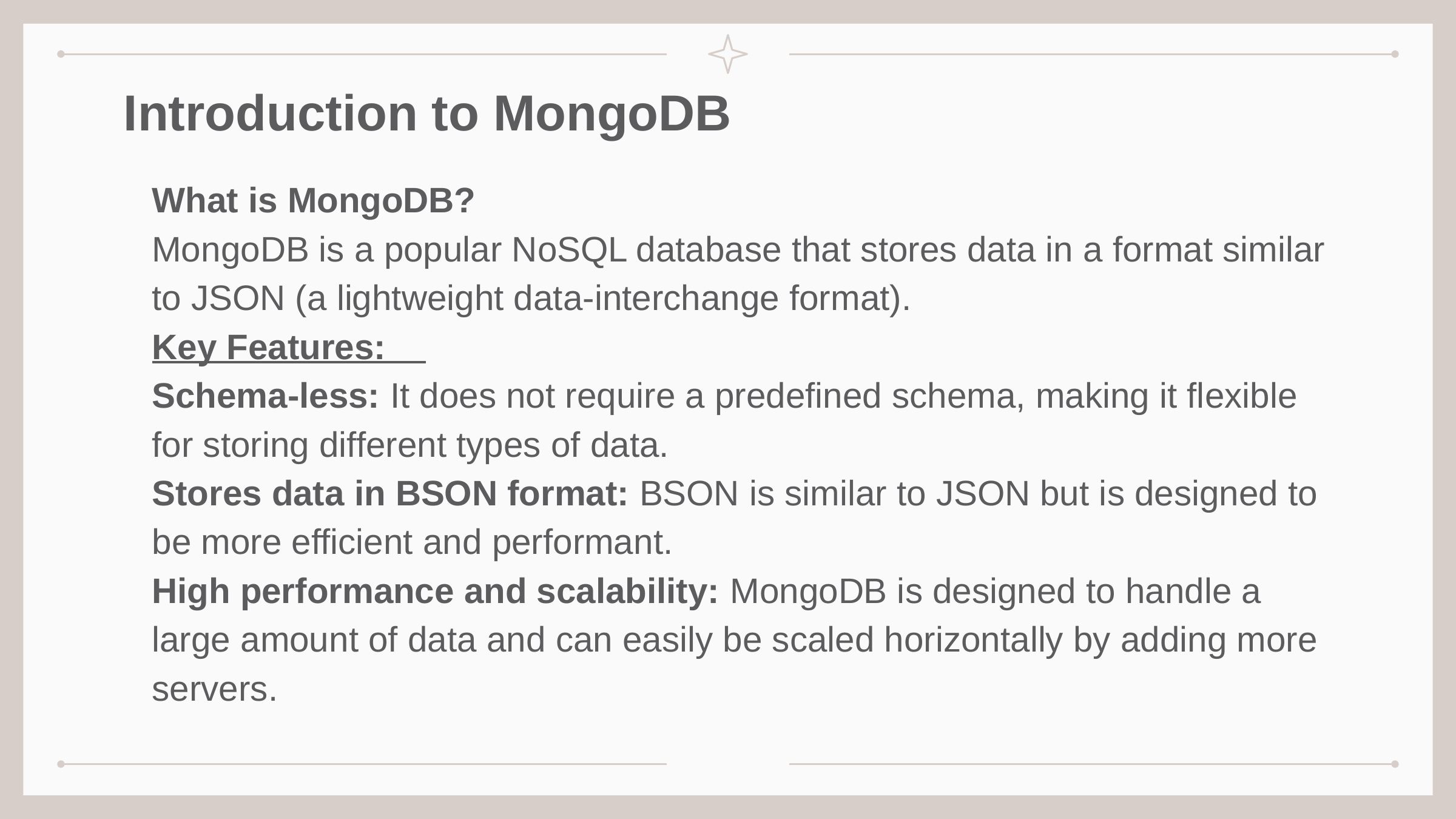

# Introduction to MongoDB
What is MongoDB?
MongoDB is a popular NoSQL database that stores data in a format similar to JSON (a lightweight data-interchange format).
Key Features:
Schema-less: It does not require a predefined schema, making it flexible for storing different types of data.
Stores data in BSON format: BSON is similar to JSON but is designed to be more efficient and performant.
High performance and scalability: MongoDB is designed to handle a large amount of data and can easily be scaled horizontally by adding more servers.